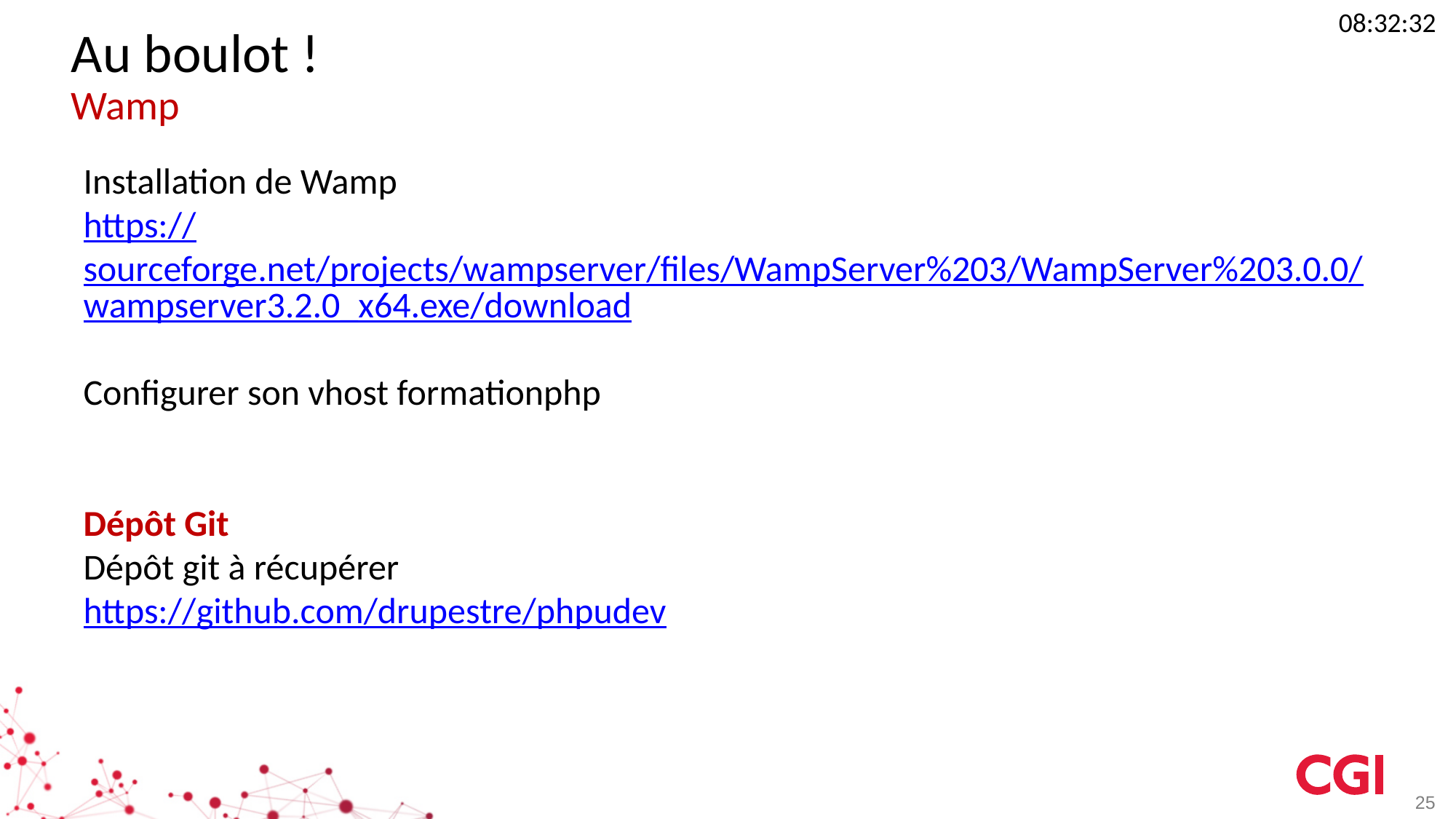

08:32:32
# Au boulot ! Wamp
Installation de Wamp
https://sourceforge.net/projects/wampserver/files/WampServer%203/WampServer%203.0.0/wampserver3.2.0_x64.exe/download

Configurer son vhost formationphp

Dépôt Git
Dépôt git à récupérer
https://github.com/drupestre/phpudev